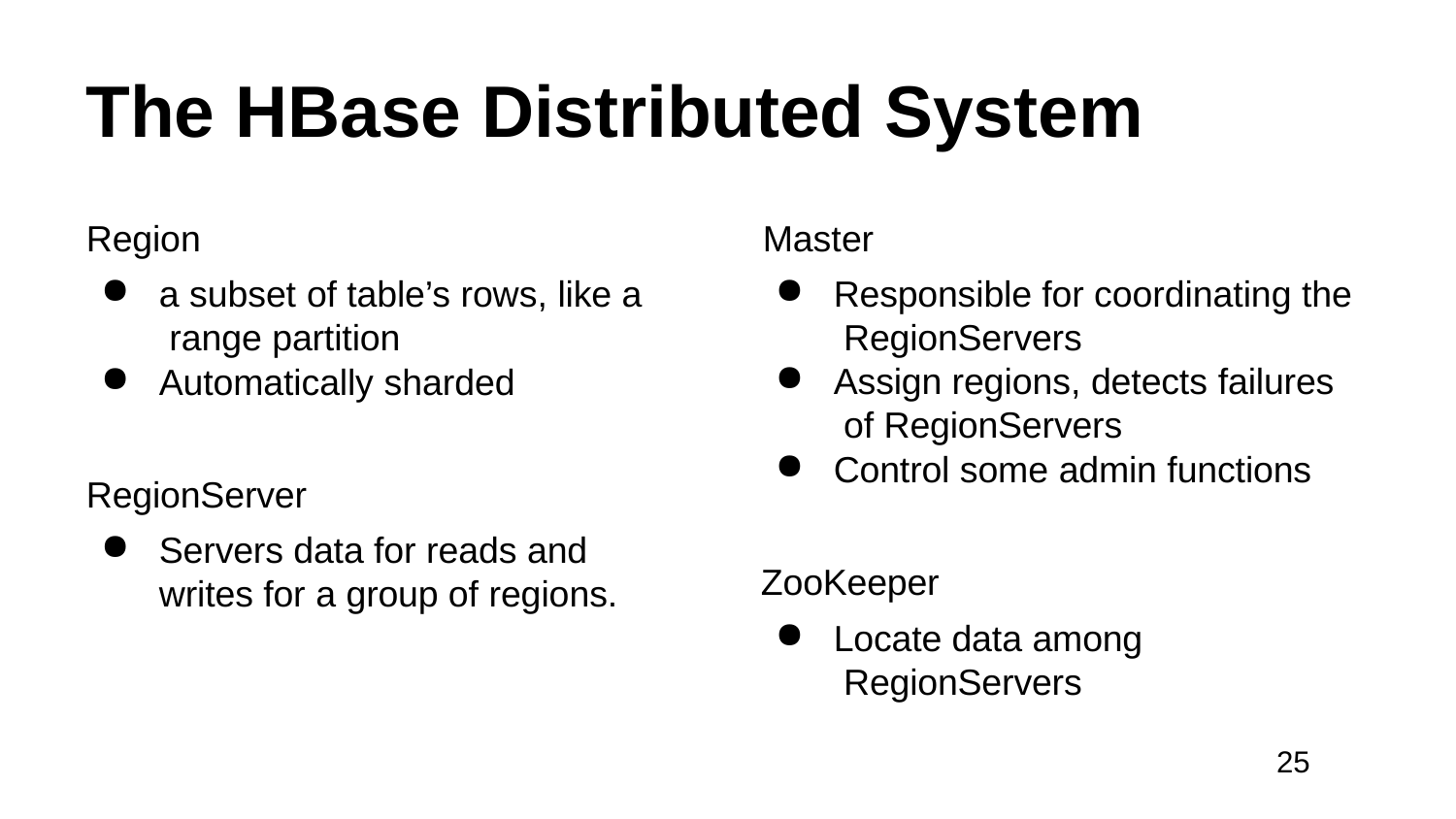

# The HBase Distributed System
Region	Master
a subset of table’s rows, like a  range partition
Automatically sharded
Responsible for coordinating the  RegionServers
Assign regions, detects failures  of RegionServers
Control some admin functions
RegionServer
Servers data for reads and  writes for a group of regions.
ZooKeeper
Locate data among  RegionServers
25